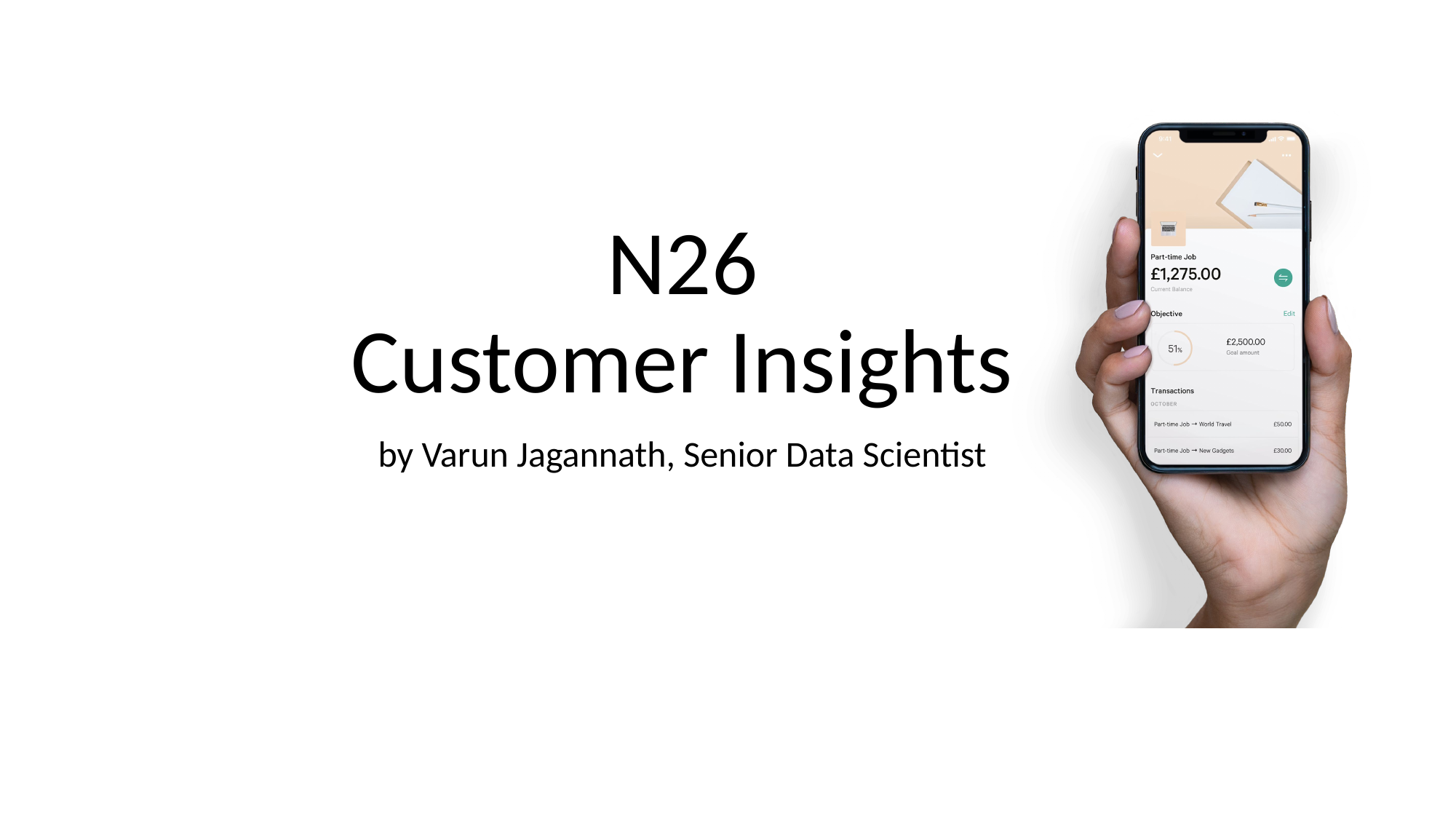

# N26 Customer Insights
by Varun Jagannath, Senior Data Scientist